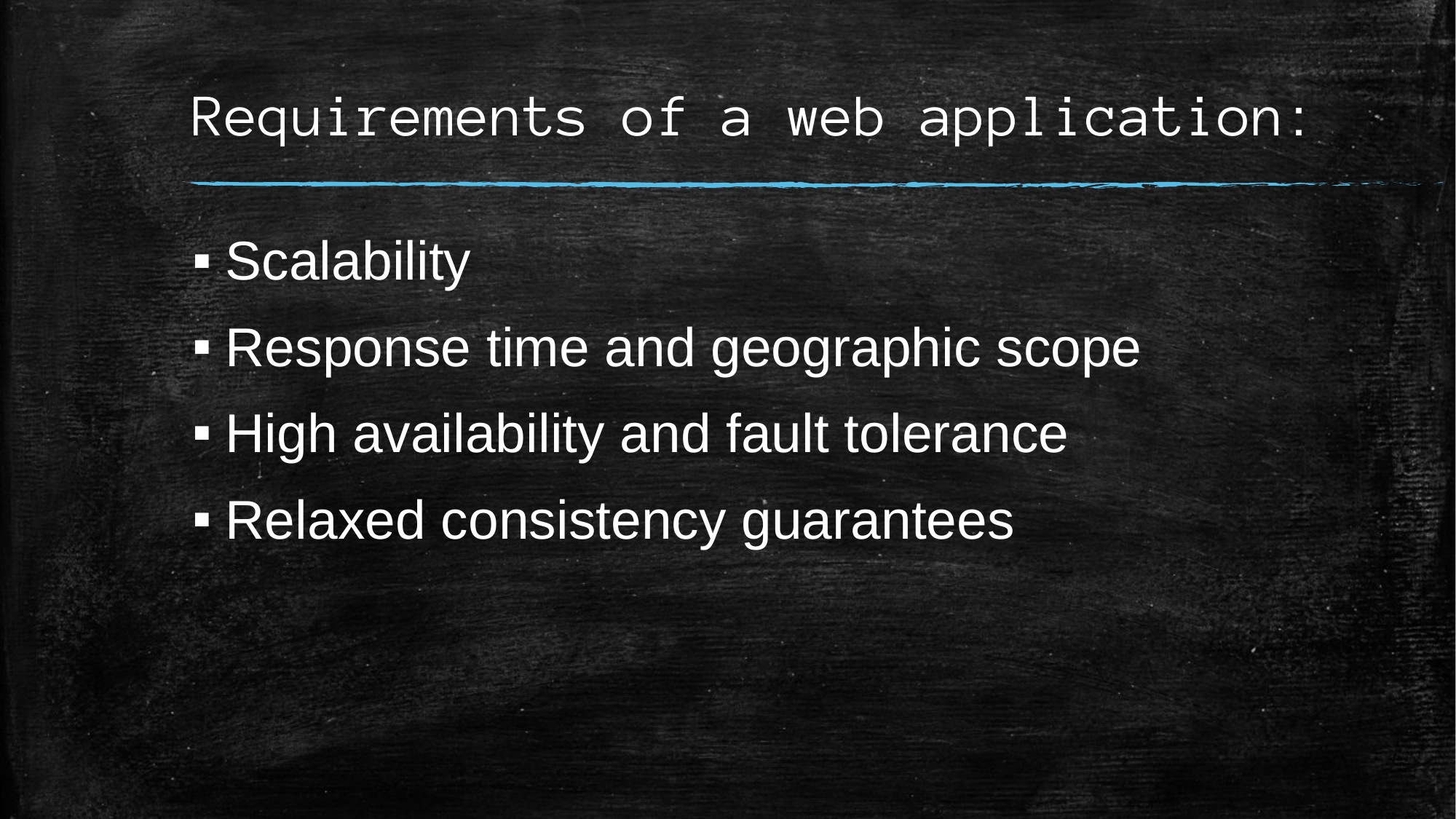

# Requirements of a web application:
Scalability
Response time and geographic scope
High availability and fault tolerance
Relaxed consistency guarantees